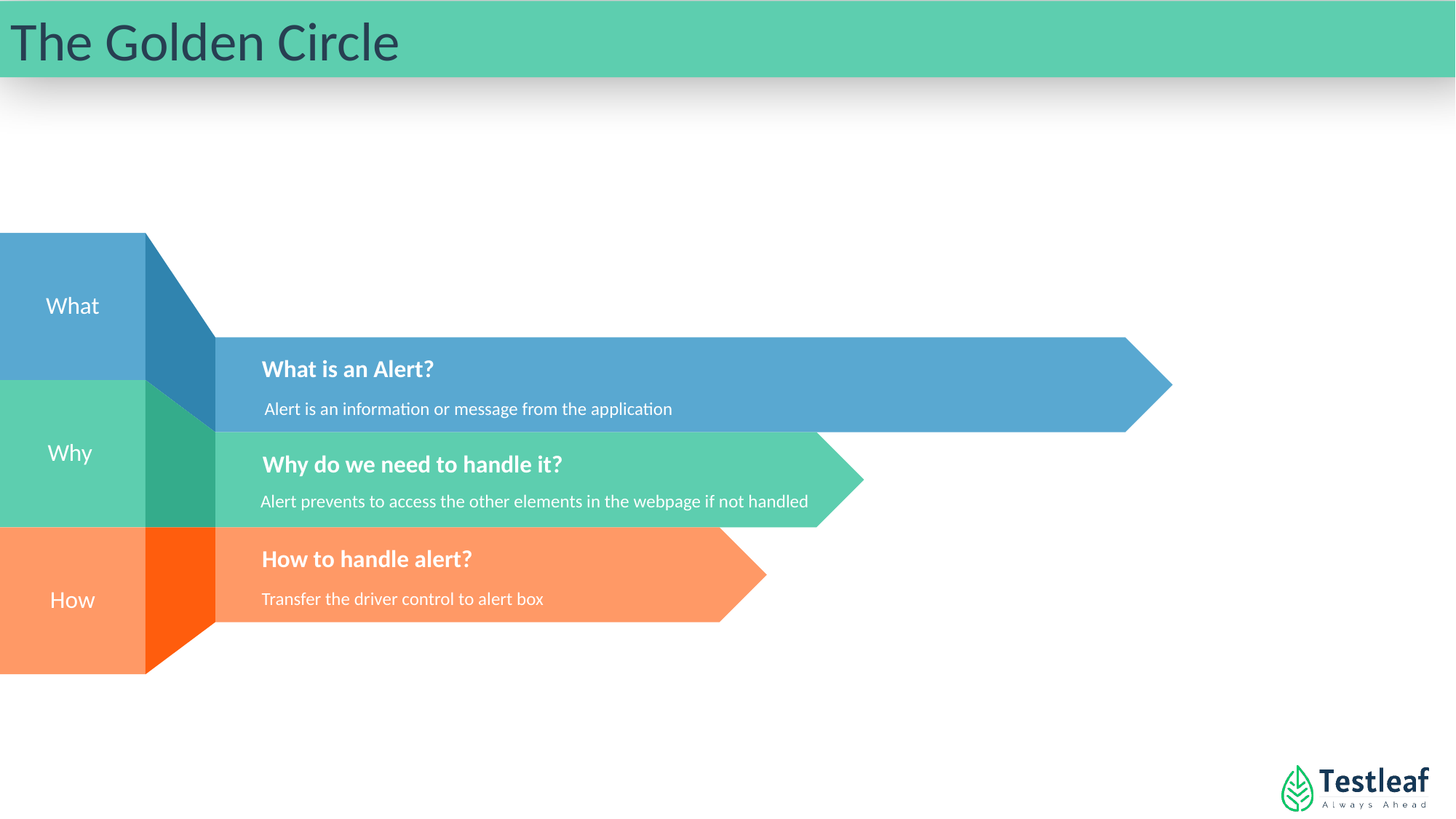

The Golden Circle

What

What is an Alert?

Alert is an information or message from the application
Why

Why do we need to handle it?
Alert prevents to access the other elements in the webpage if not handled

How to handle alert?
How
Transfer the driver control to alert box